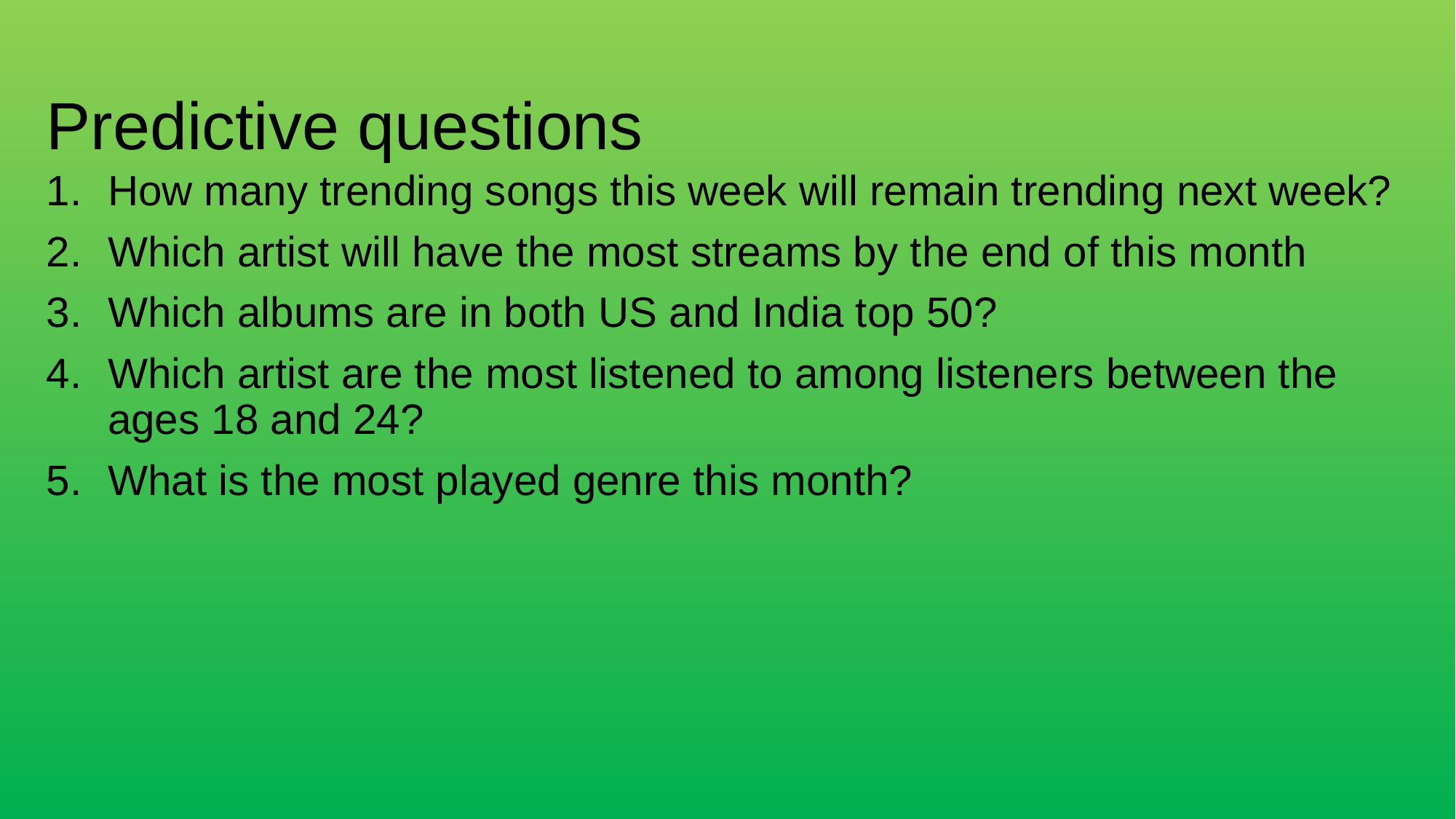

Predictive questions
How many trending songs this week will remain trending next week?
Which artist will have the most streams by the end of this month
Which albums are in both US and India top 50?
Which artist are the most listened to among listeners between the ages 18 and 24?
What is the most played genre this month?